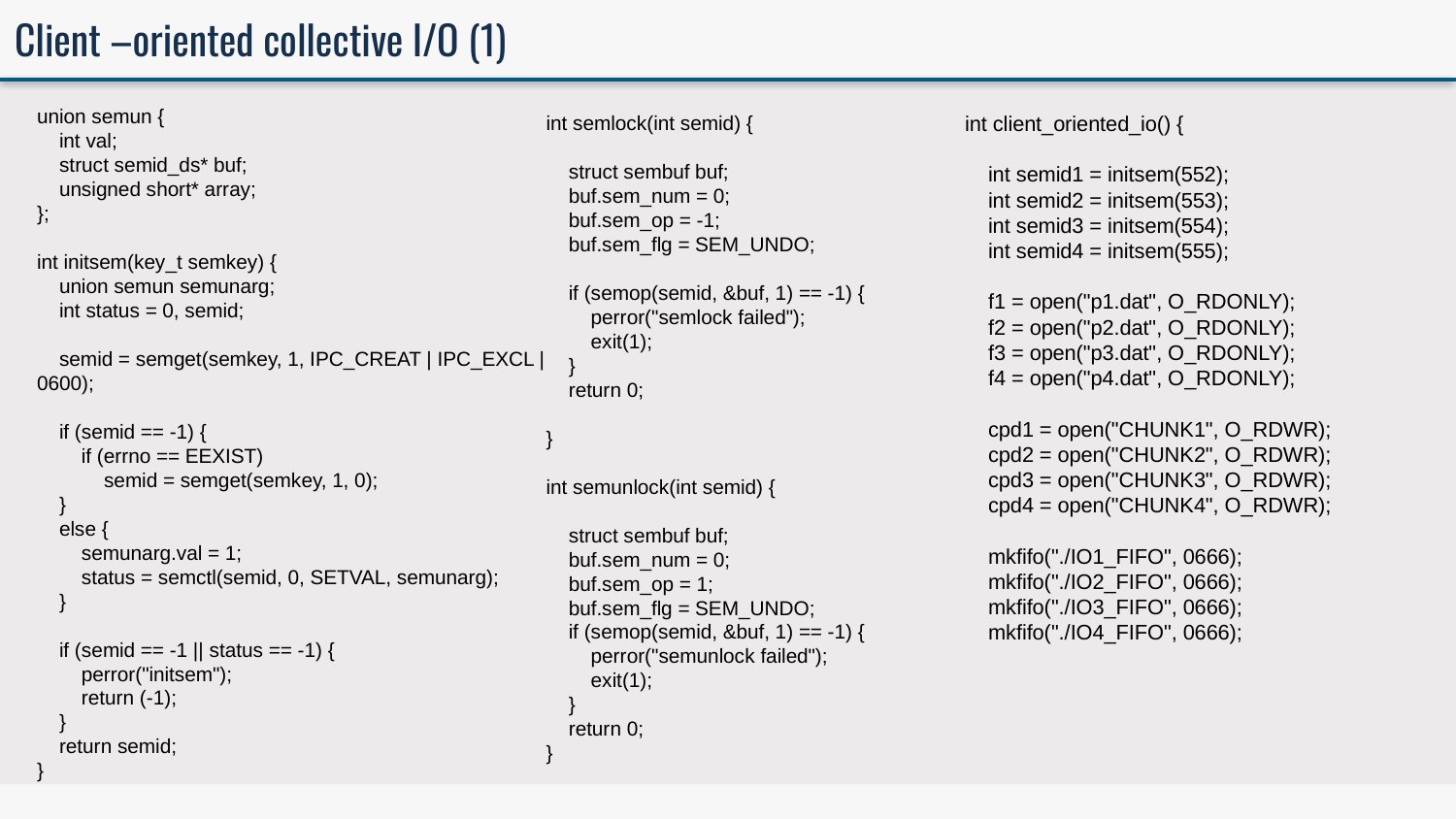

# Client –oriented collective I/O (1)

union semun {
    int val;
    struct semid_ds* buf;
    unsigned short* array;
};

int initsem(key_t semkey) {
    union semun semunarg;
    int status = 0, semid;

    semid = semget(semkey, 1, IPC_CREAT | IPC_EXCL | 0600);

    if (semid == -1) {
        if (errno == EEXIST)
            semid = semget(semkey, 1, 0);
    }
    else {
        semunarg.val = 1;
        status = semctl(semid, 0, SETVAL, semunarg);
    }

    if (semid == -1 || status == -1) {
        perror("initsem");
        return (-1);
    }
    return semid;
}
int semlock(int semid) {

    struct sembuf buf;
    buf.sem_num = 0;
    buf.sem_op = -1;
    buf.sem_flg = SEM_UNDO;

    if (semop(semid, &buf, 1) == -1) {
        perror("semlock failed");
        exit(1);
    }
    return 0;

}

int semunlock(int semid) {

    struct sembuf buf;
    buf.sem_num = 0;
    buf.sem_op = 1;
    buf.sem_flg = SEM_UNDO;
    if (semop(semid, &buf, 1) == -1) {
        perror("semunlock failed");
        exit(1);
    }
    return 0;
}
int client_oriented_io() {

    int semid1 = initsem(552);
    int semid2 = initsem(553);
    int semid3 = initsem(554);
    int semid4 = initsem(555);

    f1 = open("p1.dat", O_RDONLY);
    f2 = open("p2.dat", O_RDONLY);
    f3 = open("p3.dat", O_RDONLY);
    f4 = open("p4.dat", O_RDONLY);

    cpd1 = open("CHUNK1", O_RDWR);
    cpd2 = open("CHUNK2", O_RDWR);
    cpd3 = open("CHUNK3", O_RDWR);
    cpd4 = open("CHUNK4", O_RDWR);

    mkfifo("./IO1_FIFO", 0666);
    mkfifo("./IO2_FIFO", 0666);
    mkfifo("./IO3_FIFO", 0666);
    mkfifo("./IO4_FIFO", 0666);